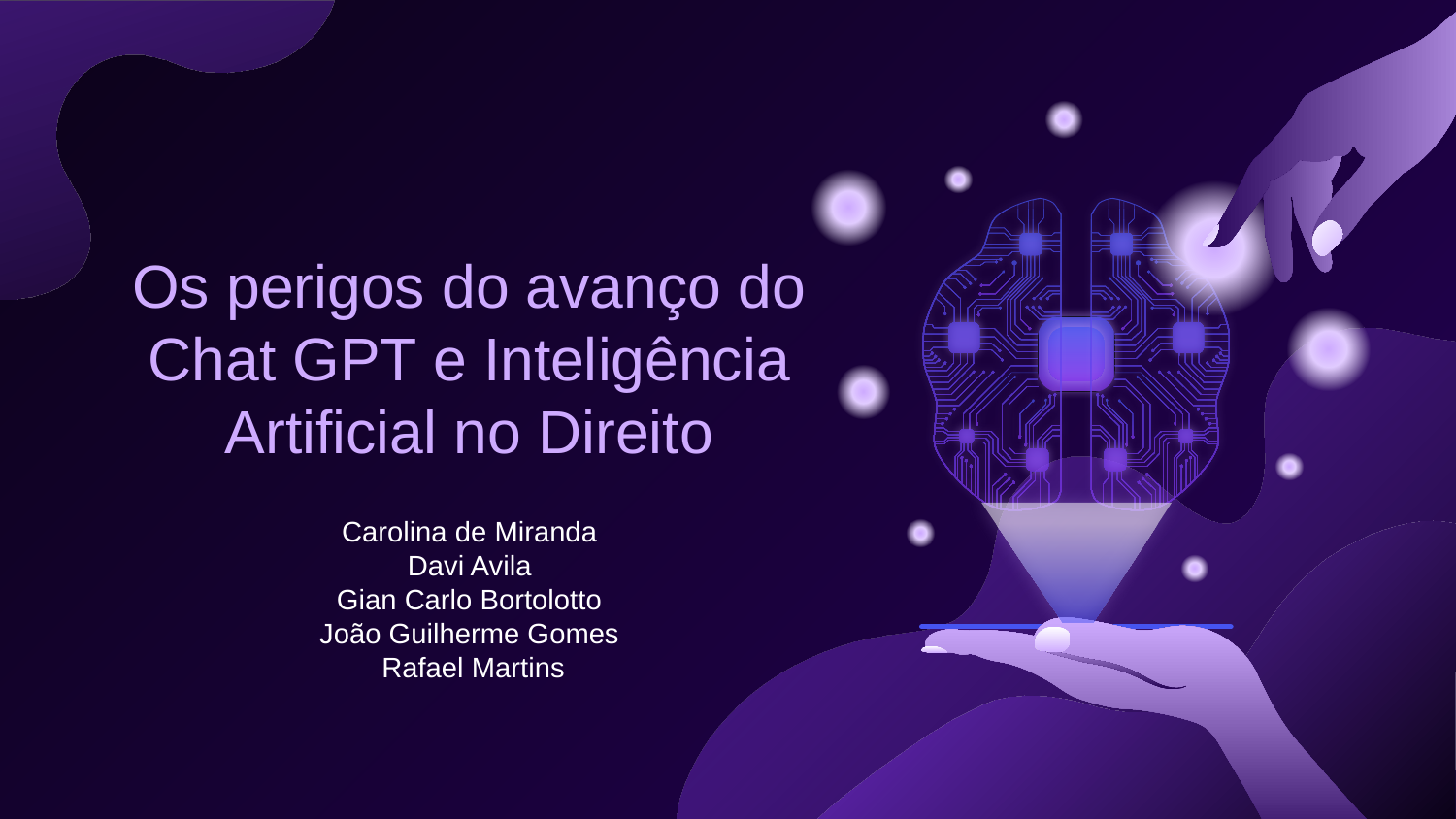

# Os perigos do avanço do Chat GPT e Inteligência Artificial no Direito
Carolina de Miranda
Davi Avila
Gian Carlo Bortolotto
João Guilherme Gomes
 Rafael Martins